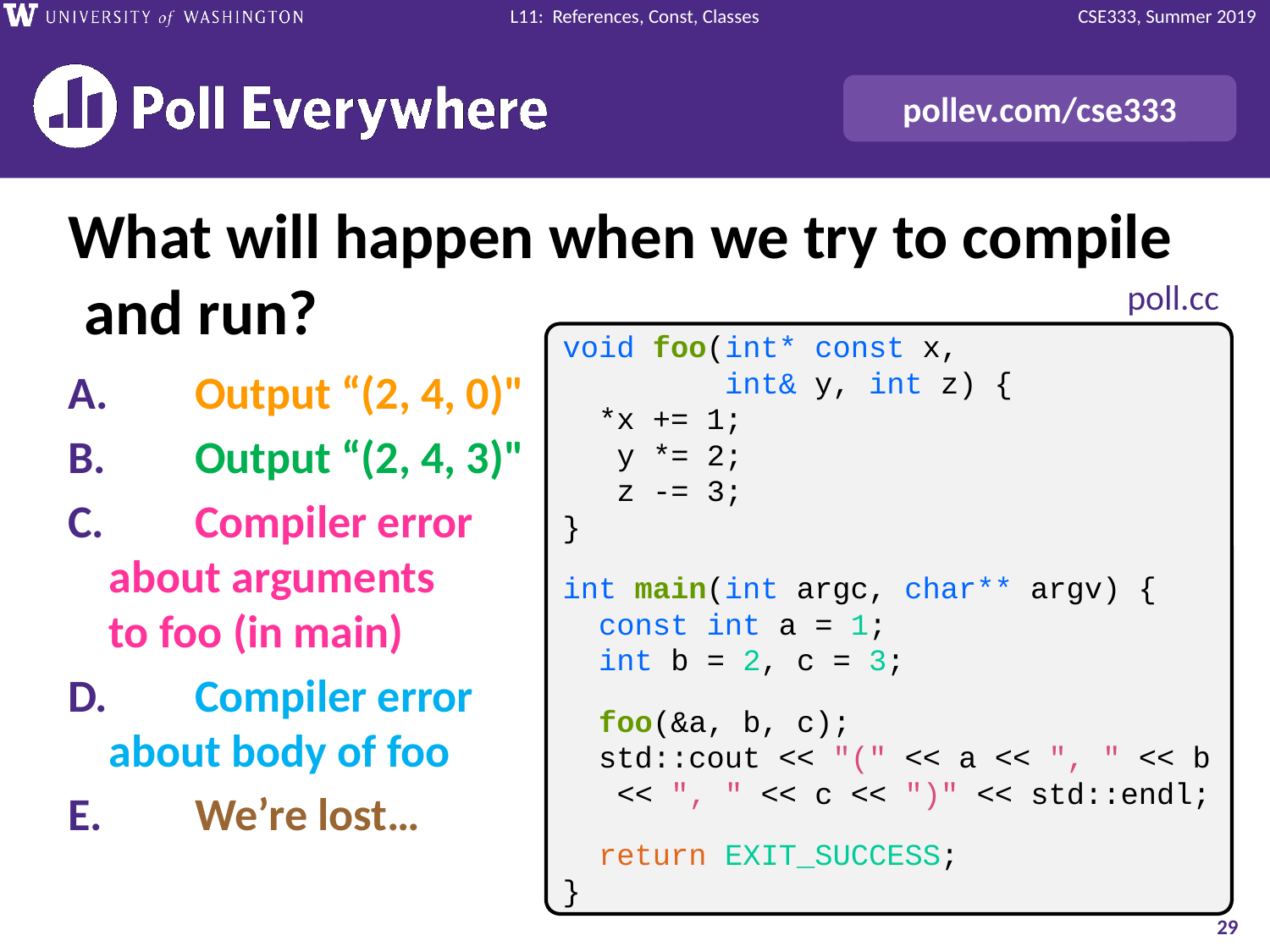

# What will happen when we try to compile and run?
poll.cc
void foo(int* const x,
         int& y, int z) {
  *x += 1;
   y *= 2;
   z -= 3;
}

int main(int argc, char** argv) {
  const int a = 1;
  int b = 2, c = 3;

  foo(&a, b, c);
  std::cout << "(" << a << ", " << b
   << ", " << c << ")" << std::endl;

  return EXIT_SUCCESS;
}
A.	Output “(2, 4, 0)"
B.	Output “(2, 4, 3)"
C.	Compiler error
    about arguments
    to foo (in main)
D.	Compiler error
    about body of foo
E.	We’re lost…

29